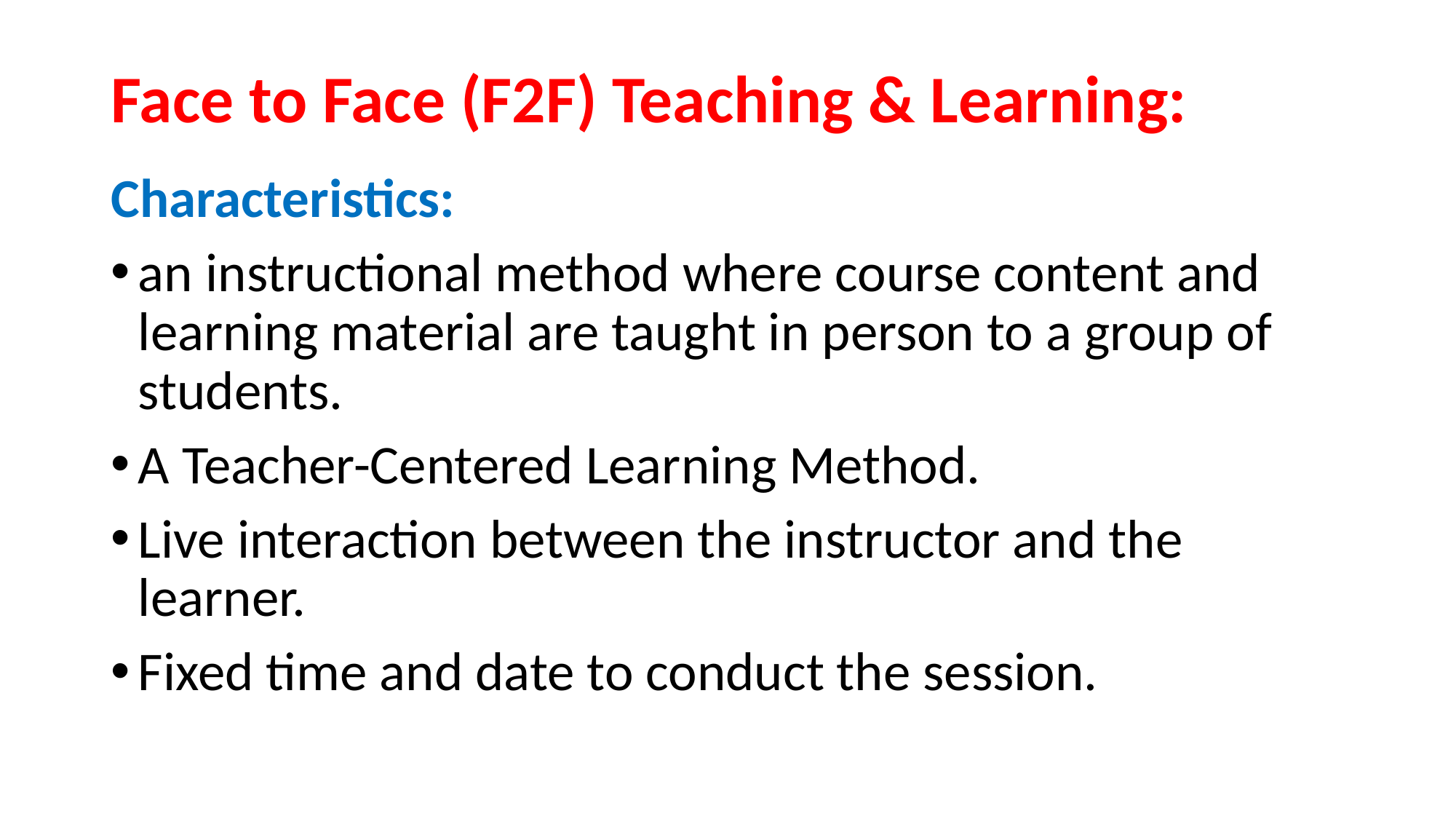

# Face to Face (F2F) Teaching & Learning:
Characteristics:
an instructional method where course content and learning material are taught in person to a group of students.
A Teacher-Centered Learning Method.
Live interaction between the instructor and the learner.
Fixed time and date to conduct the session.